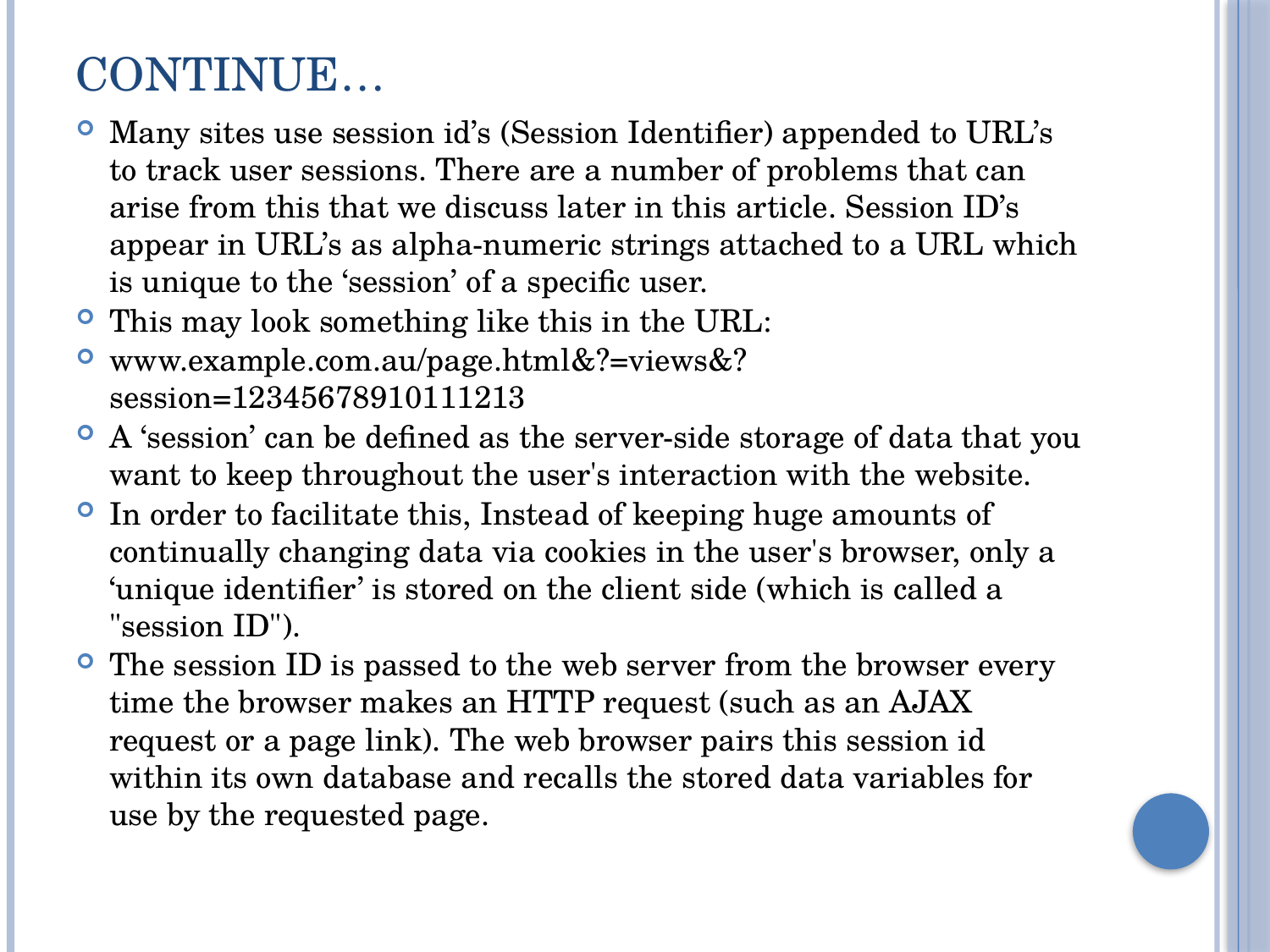

# Continue…
Many sites use session id’s (Session Identifier) appended to URL’s to track user sessions. There are a number of problems that can arise from this that we discuss later in this article. Session ID’s appear in URL’s as alpha-numeric strings attached to a URL which is unique to the ‘session’ of a specific user.
This may look something like this in the URL:
www.example.com.au/page.html&?=views&?session=12345678910111213
A ‘session’ can be defined as the server-side storage of data that you want to keep throughout the user's interaction with the website.
In order to facilitate this, Instead of keeping huge amounts of continually changing data via cookies in the user's browser, only a ‘unique identifier’ is stored on the client side (which is called a "session ID").
The session ID is passed to the web server from the browser every time the browser makes an HTTP request (such as an AJAX request or a page link). The web browser pairs this session id within its own database and recalls the stored data variables for use by the requested page.